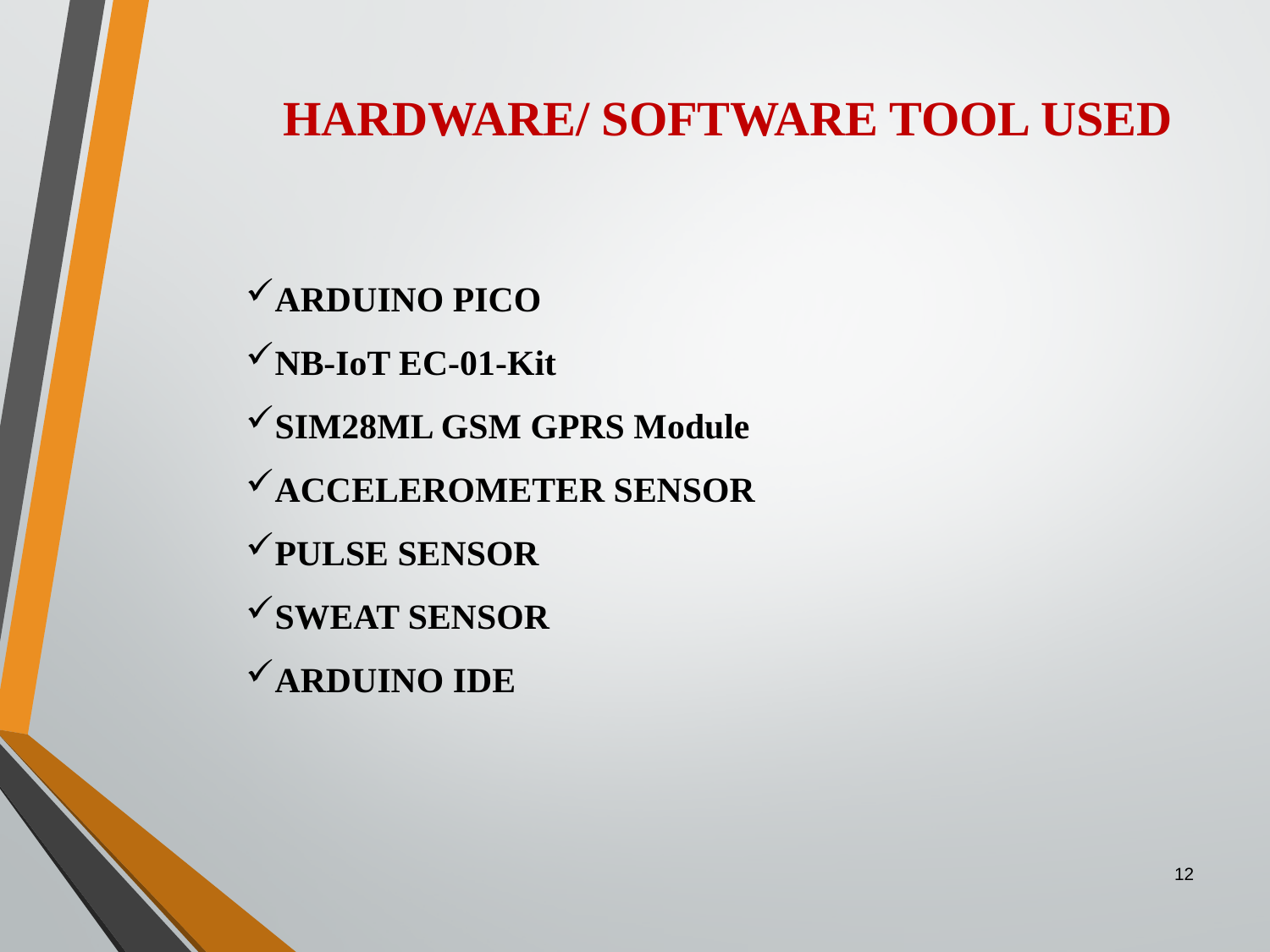

# HARDWARE/ SOFTWARE TOOL USED
ARDUINO PICO
NB-IoT EC-01-Kit
SIM28ML GSM GPRS Module
ACCELEROMETER SENSOR
PULSE SENSOR
SWEAT SENSOR
ARDUINO IDE
12